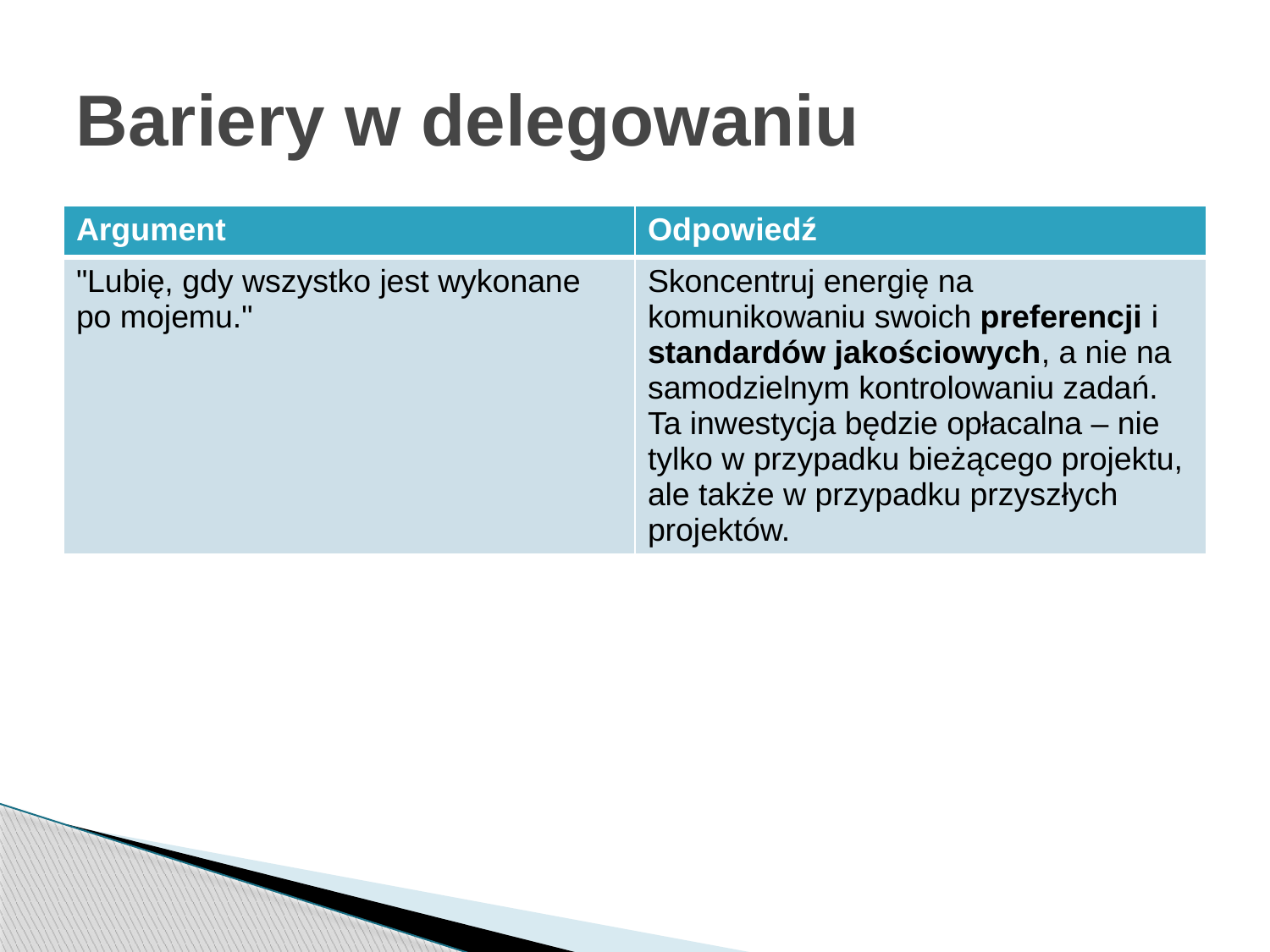

# Bariery w delegowaniu
| Argument | Odpowiedź |
| --- | --- |
| "Lubię, gdy wszystko jest wykonane po mojemu." | Skoncentruj energię na komunikowaniu swoich preferencji i standardów jakościowych, a nie na samodzielnym kontrolowaniu zadań. Ta inwestycja będzie opłacalna – nie tylko w przypadku bieżącego projektu, ale także w przypadku przyszłych projektów. |